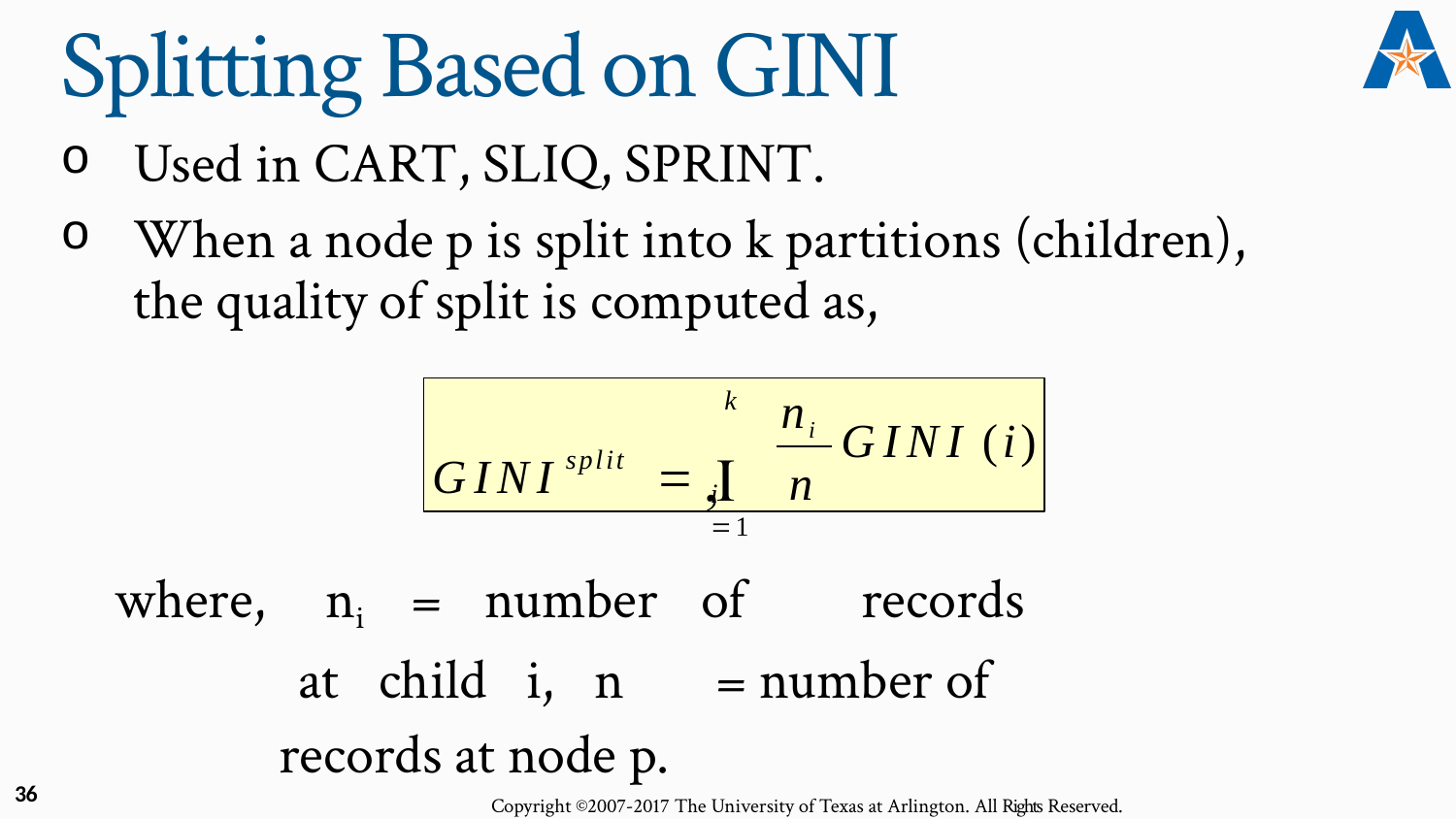

# Splitting Based on GINI
Used in CART, SLIQ, SPRINT.
When a node p is split into k partitions (children), the quality of	split is computed as,
ni n

k
GINI	= Ι,
GINI (i)
split
i =1
where,   ni   =  number  of	records  at  child  i,  n	= number of	 records at node p.
36
Copyright ©2007-2017 The University of Texas at Arlington. All Rights Reserved.